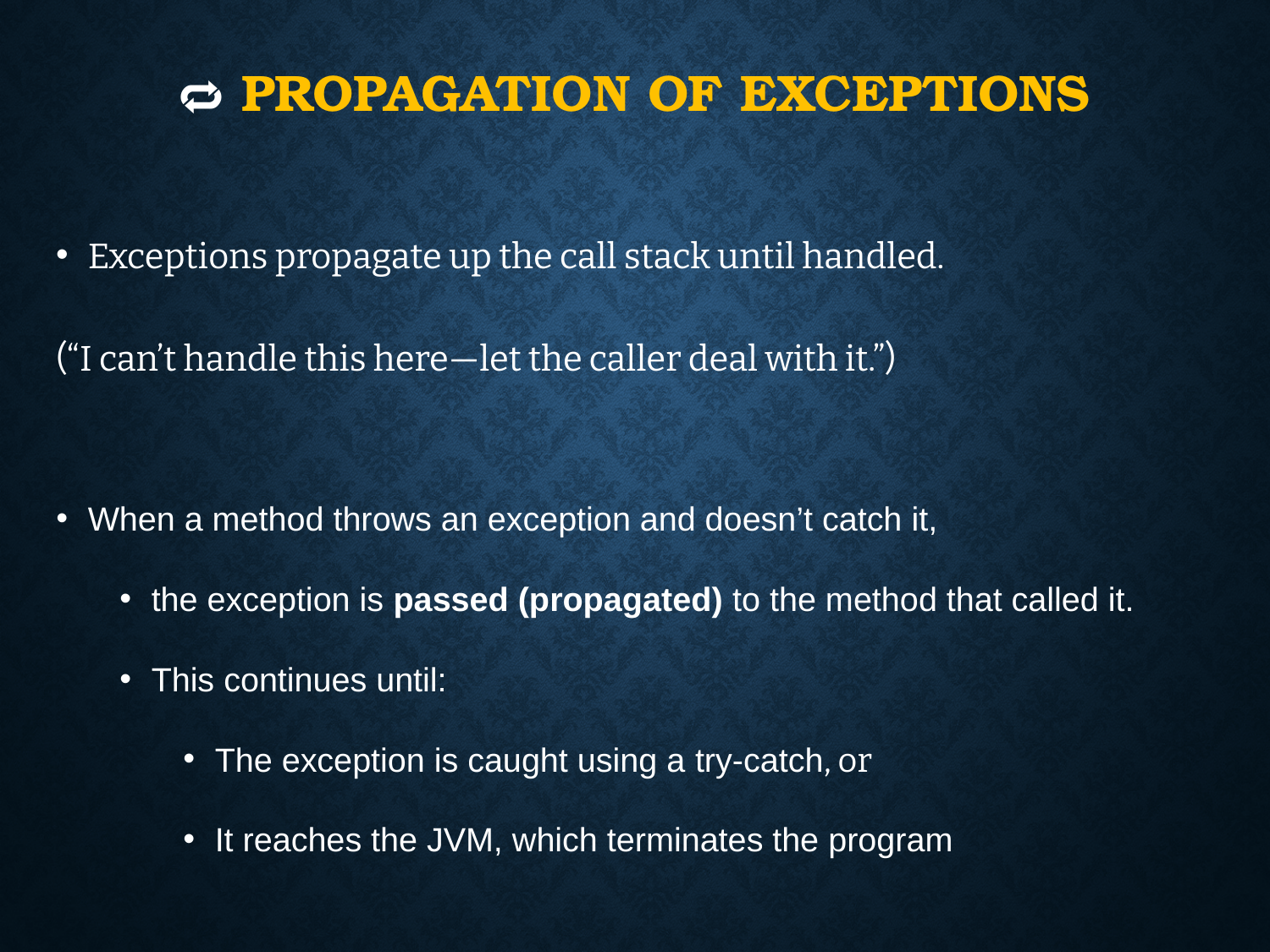

# 🔁 Propagation of Exceptions
Exceptions propagate up the call stack until handled.
(“I can’t handle this here—let the caller deal with it.”)

When a method throws an exception and doesn’t catch it,
the exception is passed (propagated) to the method that called it.
This continues until:
The exception is caught using a try-catch, or
It reaches the JVM, which terminates the program